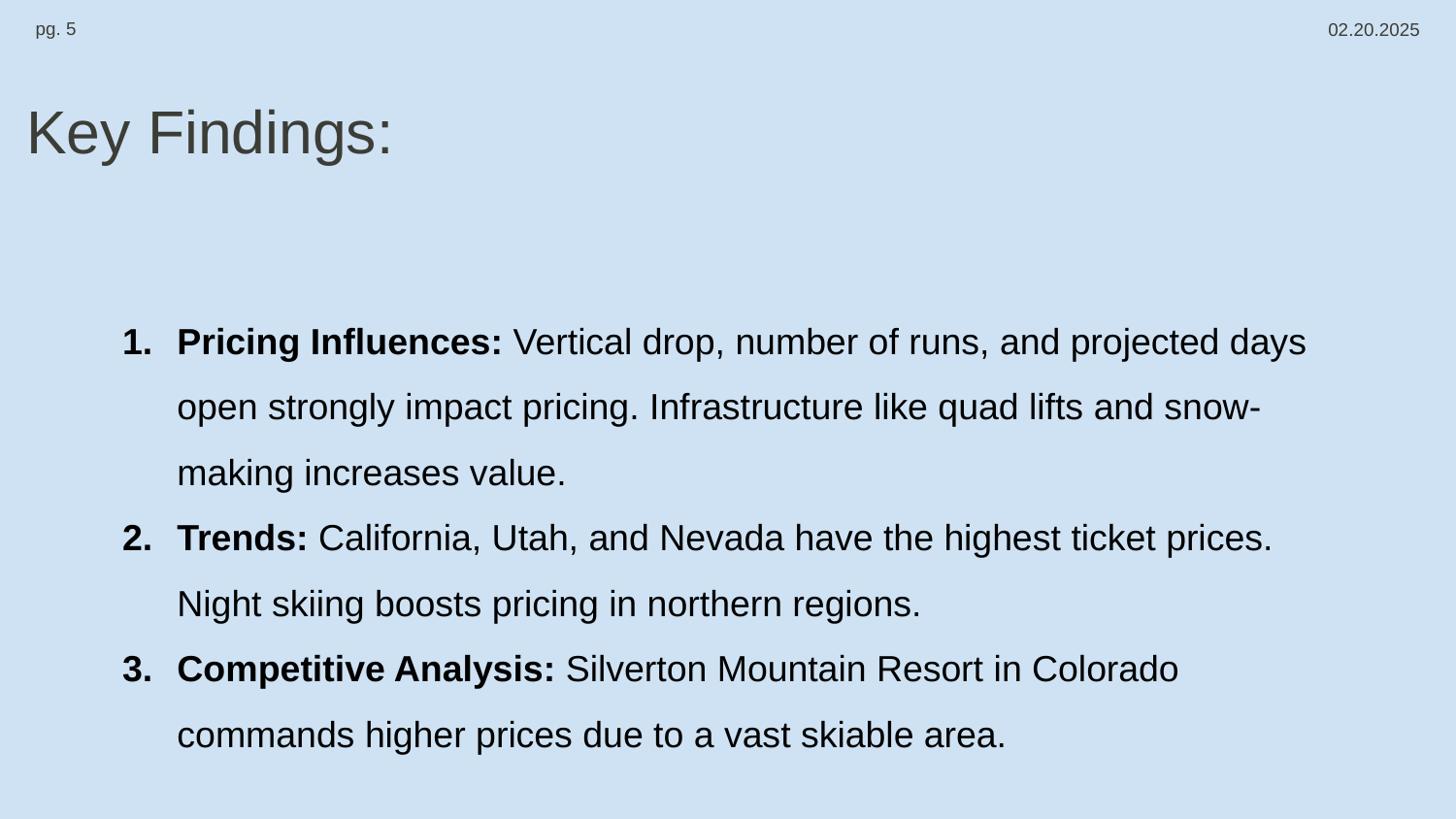

pg. 5
02.20.2025
# Key Findings:

Pricing Influences: Vertical drop, number of runs, and projected days open strongly impact pricing. Infrastructure like quad lifts and snow-making increases value.
Trends: California, Utah, and Nevada have the highest ticket prices. Night skiing boosts pricing in northern regions.
Competitive Analysis: Silverton Mountain Resort in Colorado commands higher prices due to a vast skiable area.